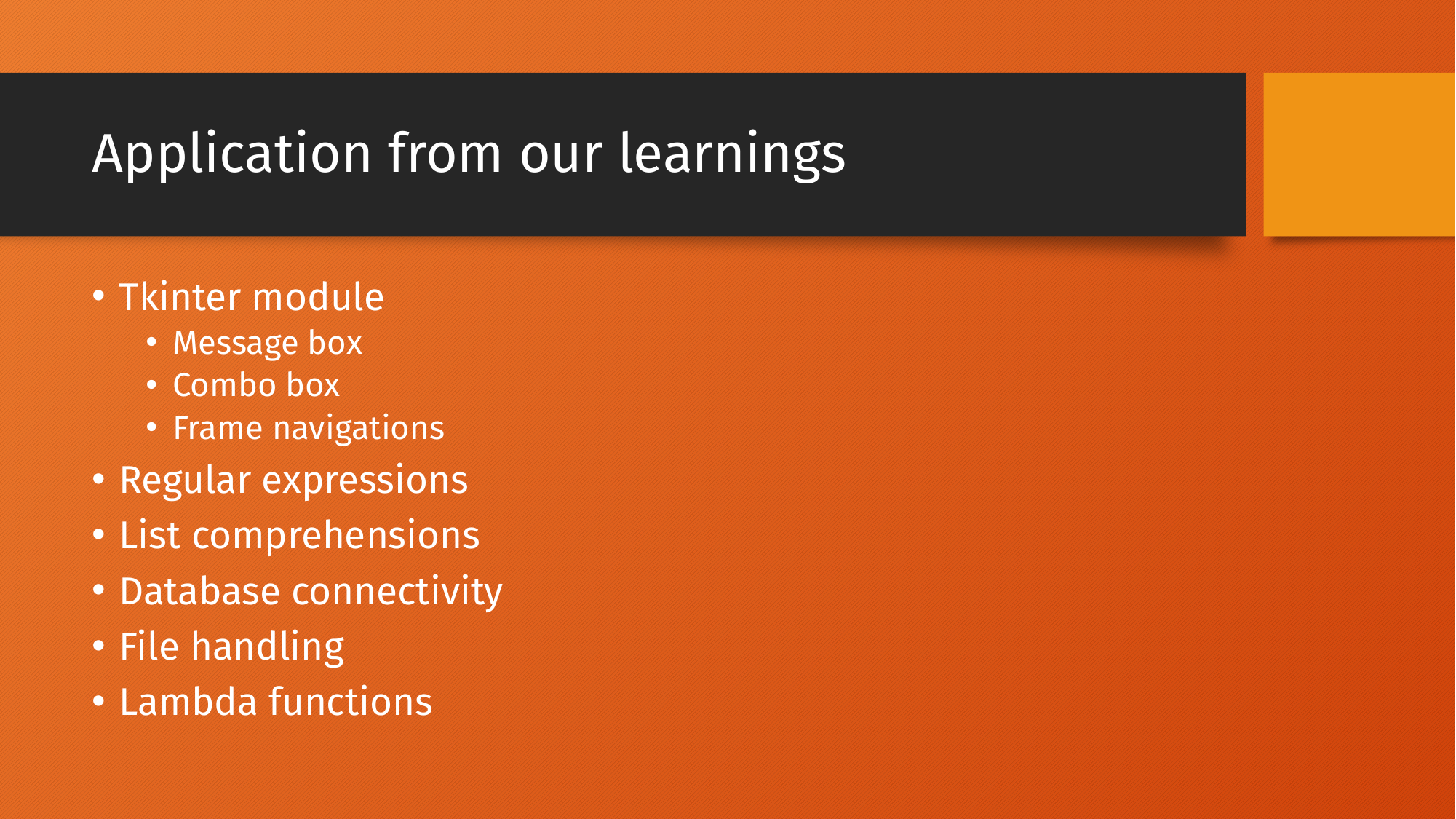

# Application from our learnings
Tkinter module
Message box
Combo box
Frame navigations
Regular expressions
List comprehensions
Database connectivity
File handling
Lambda functions